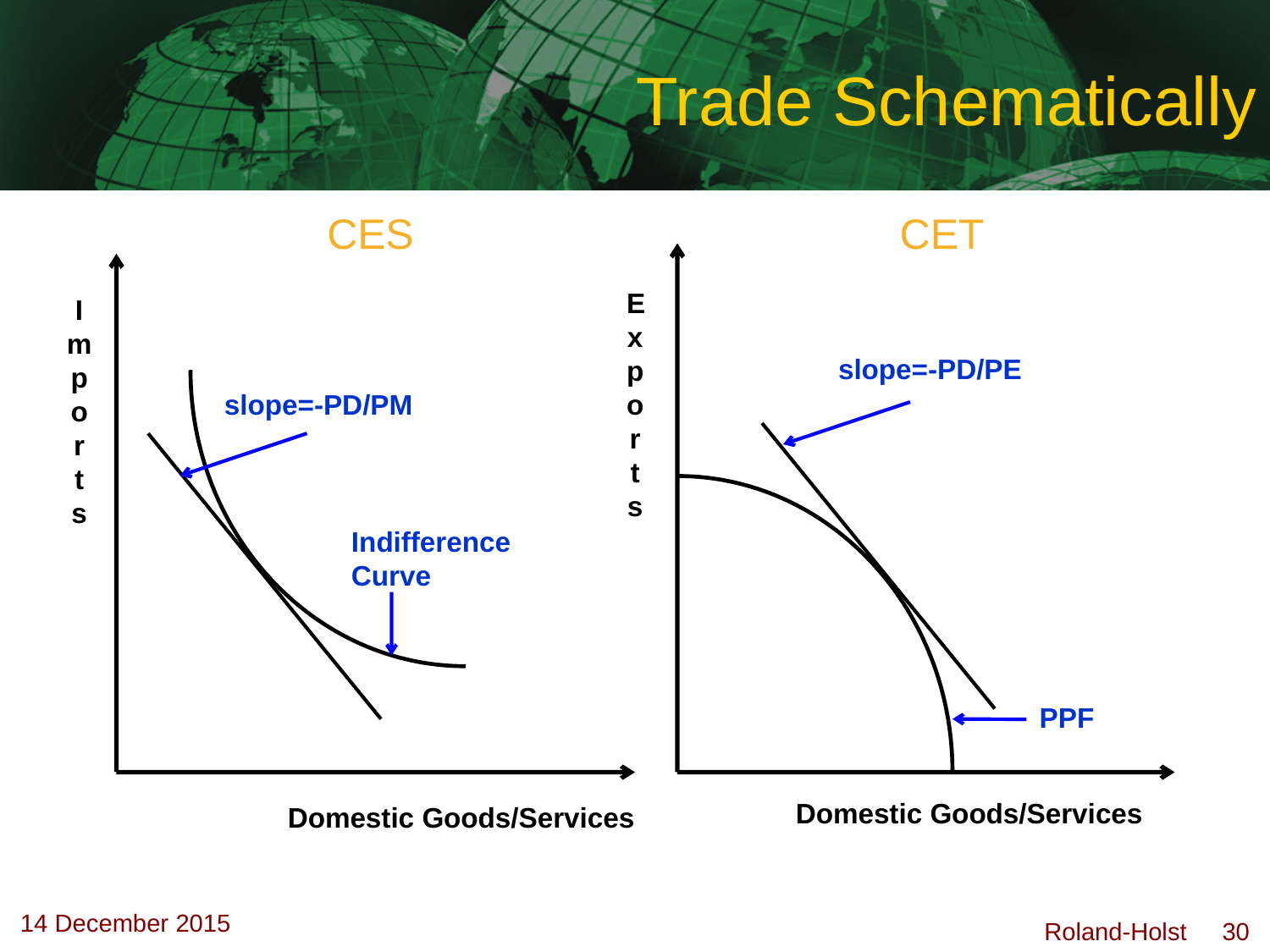

# Trade Schematically
CES
CET

Exports
Impor t s
slope=-PD/PE

slope=-PD/PM

Indifference
Curve

PPF

Domestic Goods/Services
Domestic Goods/Services